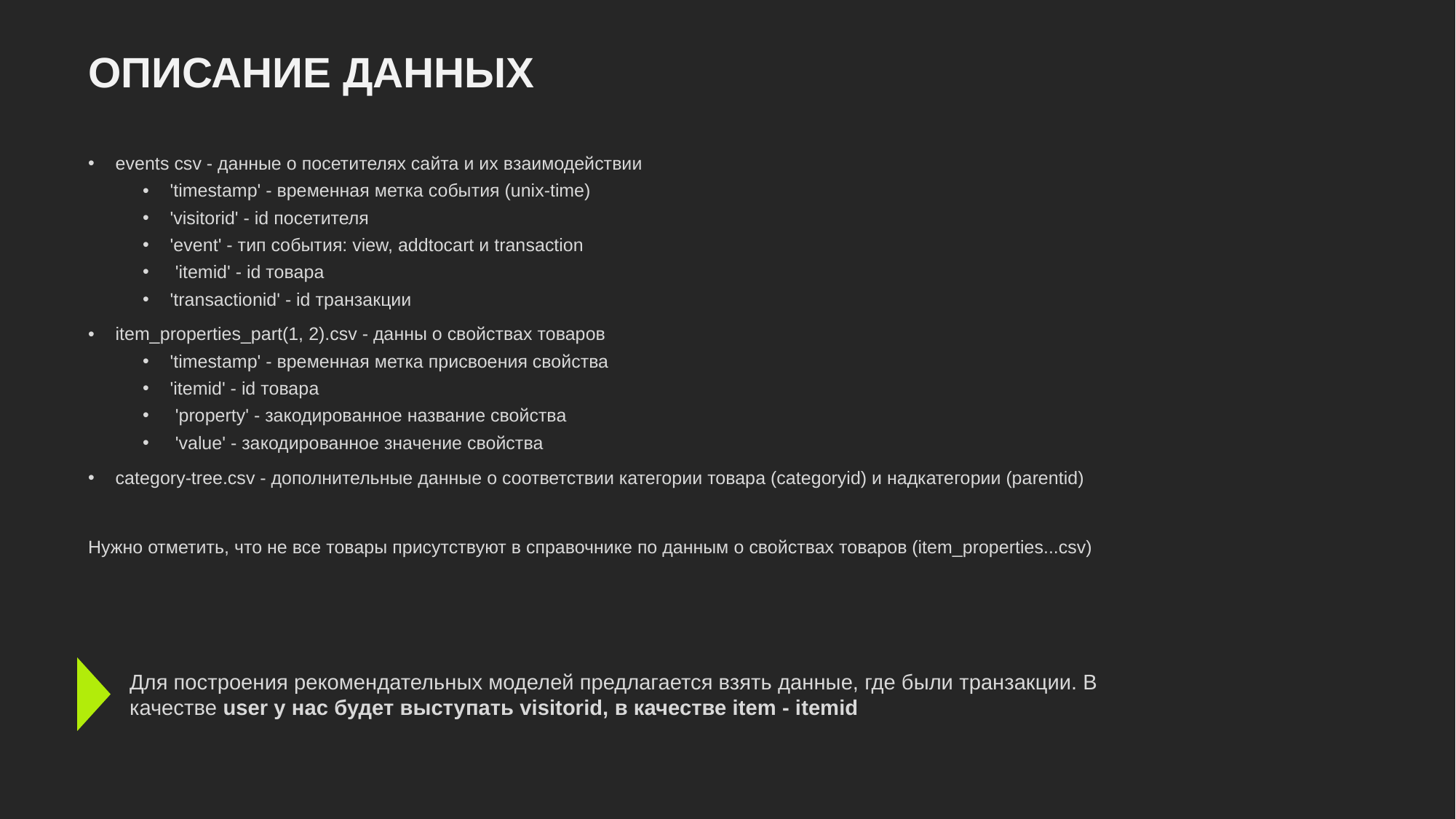

# ОПИСАНИЕ ДАННЫХ
events csv - данные о посетителях сайта и их взаимодействии
'timestamp' - временная метка события (unix-time)
'visitorid' - id посетителя
'event' - тип события: view, addtocart и transaction
 'itemid' - id товара
'transactionid' - id транзакции
item_properties_part(1, 2).csv - данны о свойствах товаров
'timestamp' - временная метка присвоения свойства
'itemid' - id товара
 'property' - закодированное название свойства
 'value' - закодированное значение свойства
category-tree.csv - дополнительные данные о соответствии категории товара (categoryid) и надкатегории (parentid)

Нужно отметить, что не все товары присутствуют в справочнике по данным о свойствах товаров (item_properties...csv)

Для построения рекомендательных моделей предлагается взять данные, где были транзакции. В качестве user у нас будет выступать visitorid, в качестве item - itemid